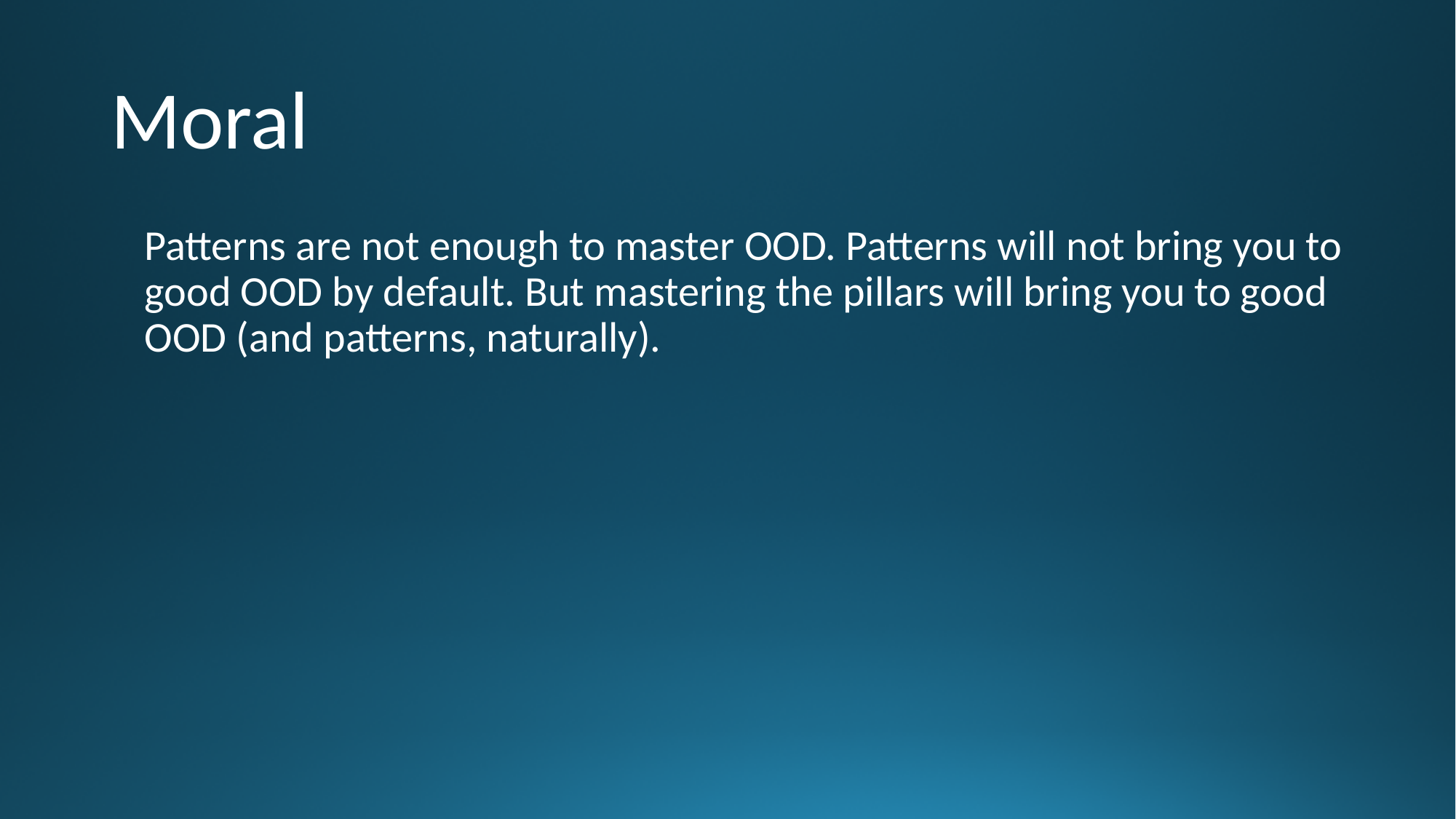

# Moral
Patterns are not enough to master OOD. Patterns will not bring you to good OOD by default. But mastering the pillars will bring you to good OOD (and patterns, naturally).